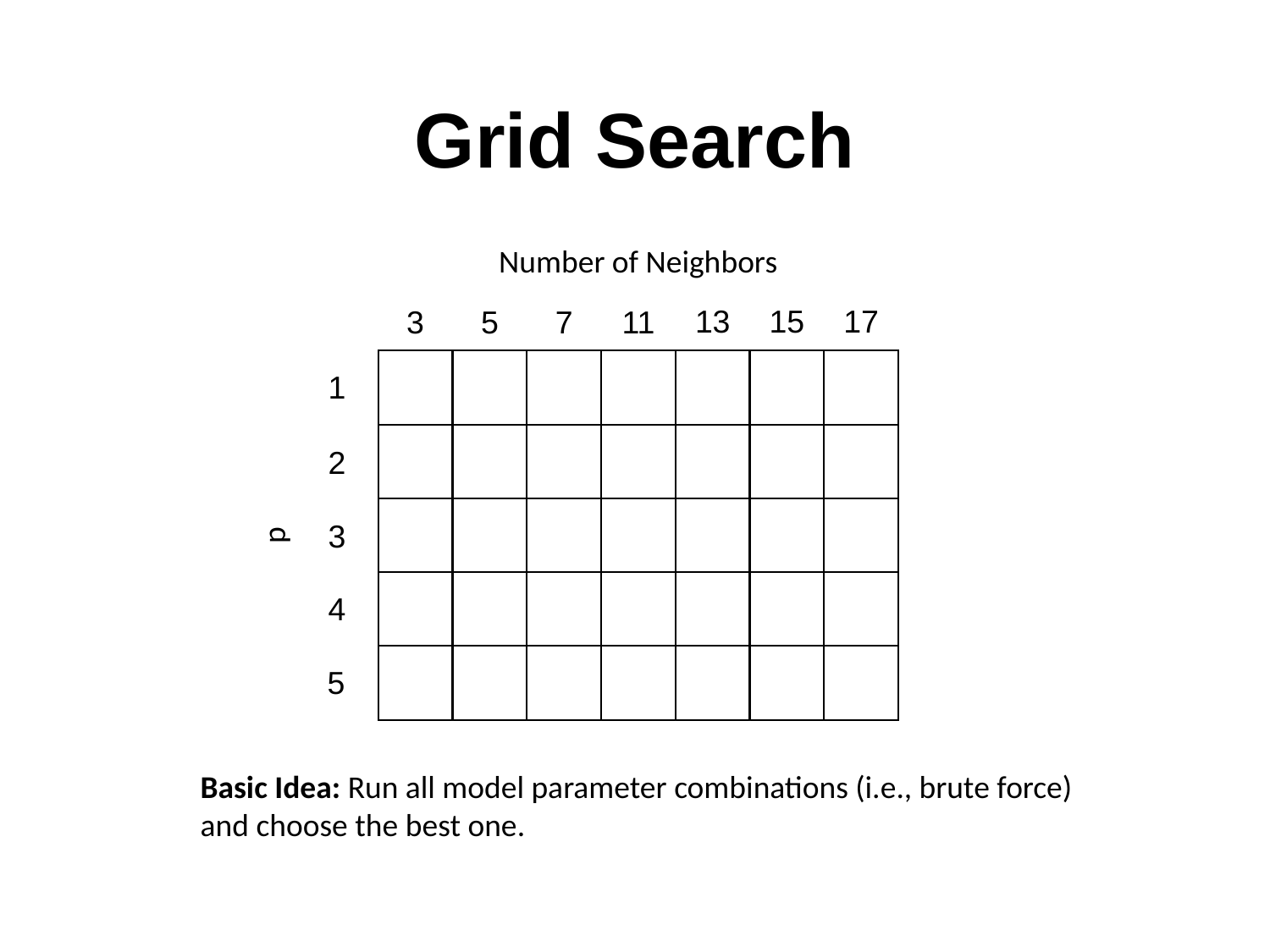

# Grid Search

Number of Neighbors
13
15
17
5
7
3
11

1

2
p
3
4
5
Basic Idea: Run all model parameter combinations (i.e., brute force) and choose the best one.